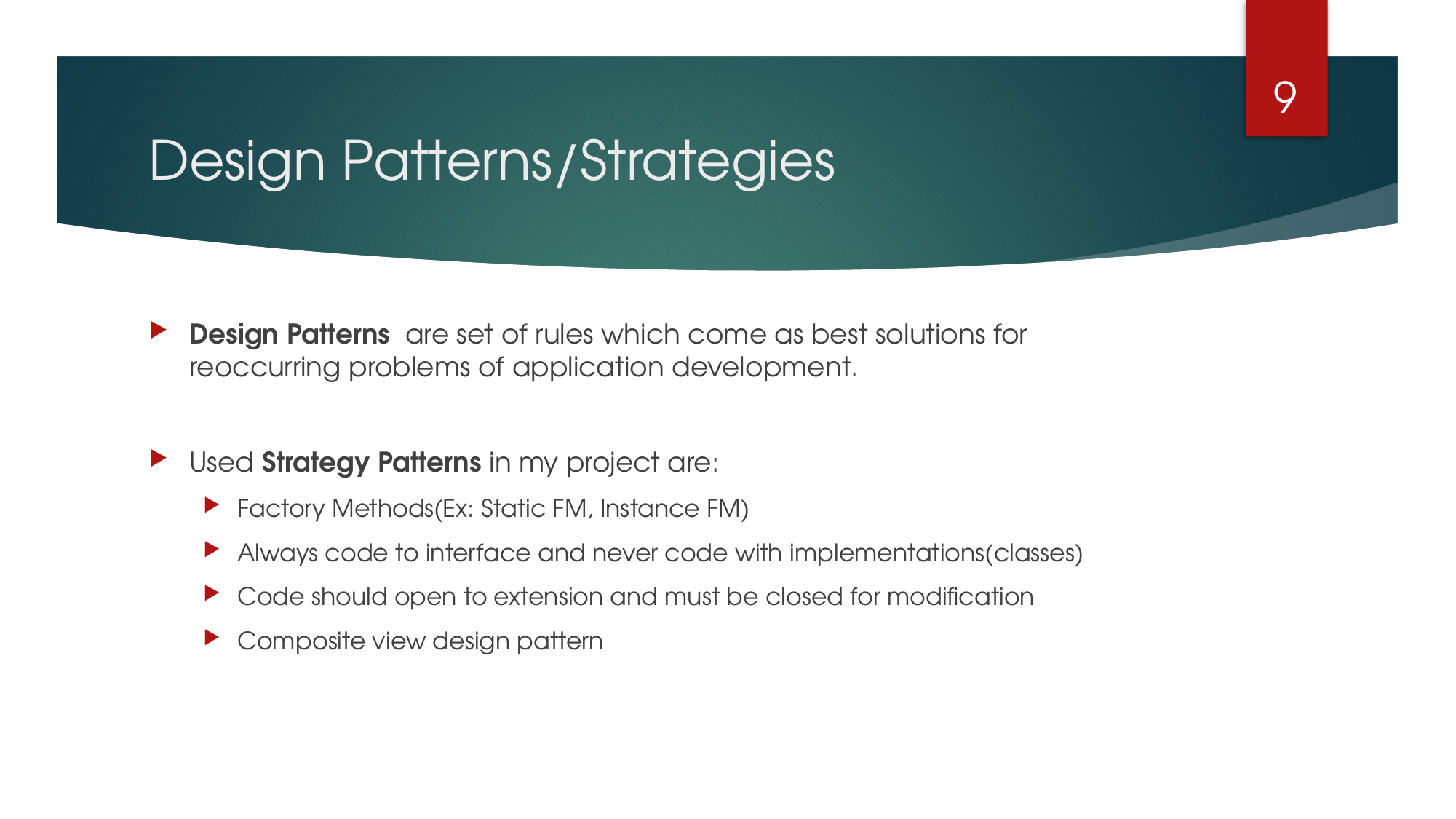

9
# Design Patterns/Strategies
Design Patterns  are set of rules which come as best solutions for reoccurring problems of application development.

Used Strategy Patterns in my project are:
Factory Methods(Ex: Static FM, Instance FM)
Always code to interface and never code with implementations(classes)
Code should open to extension and must be closed for modification
Composite view design pattern